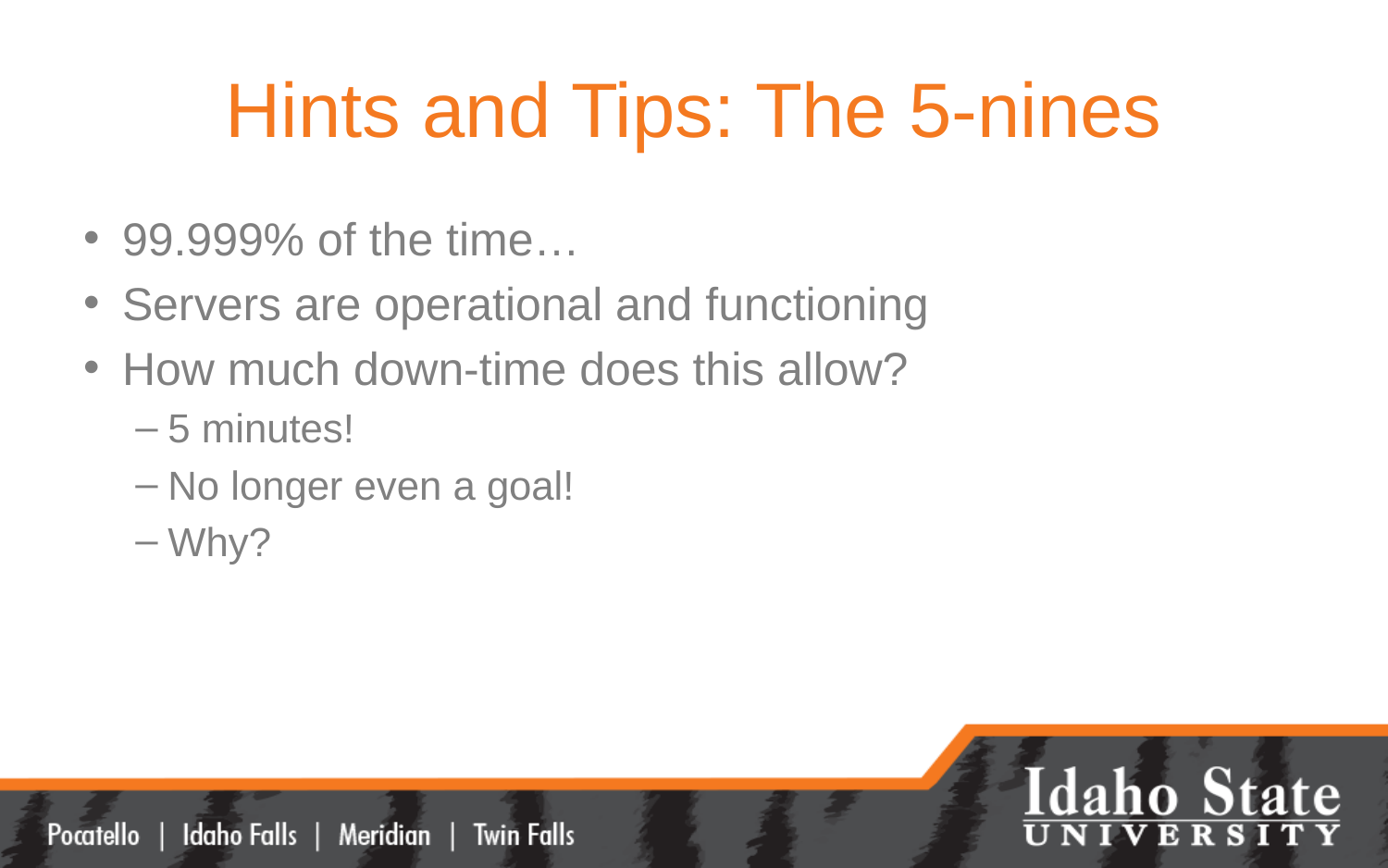

# Hints and Tips: The 5-nines
99.999% of the time…
Servers are operational and functioning
How much down-time does this allow?
5 minutes!
No longer even a goal!
Why?